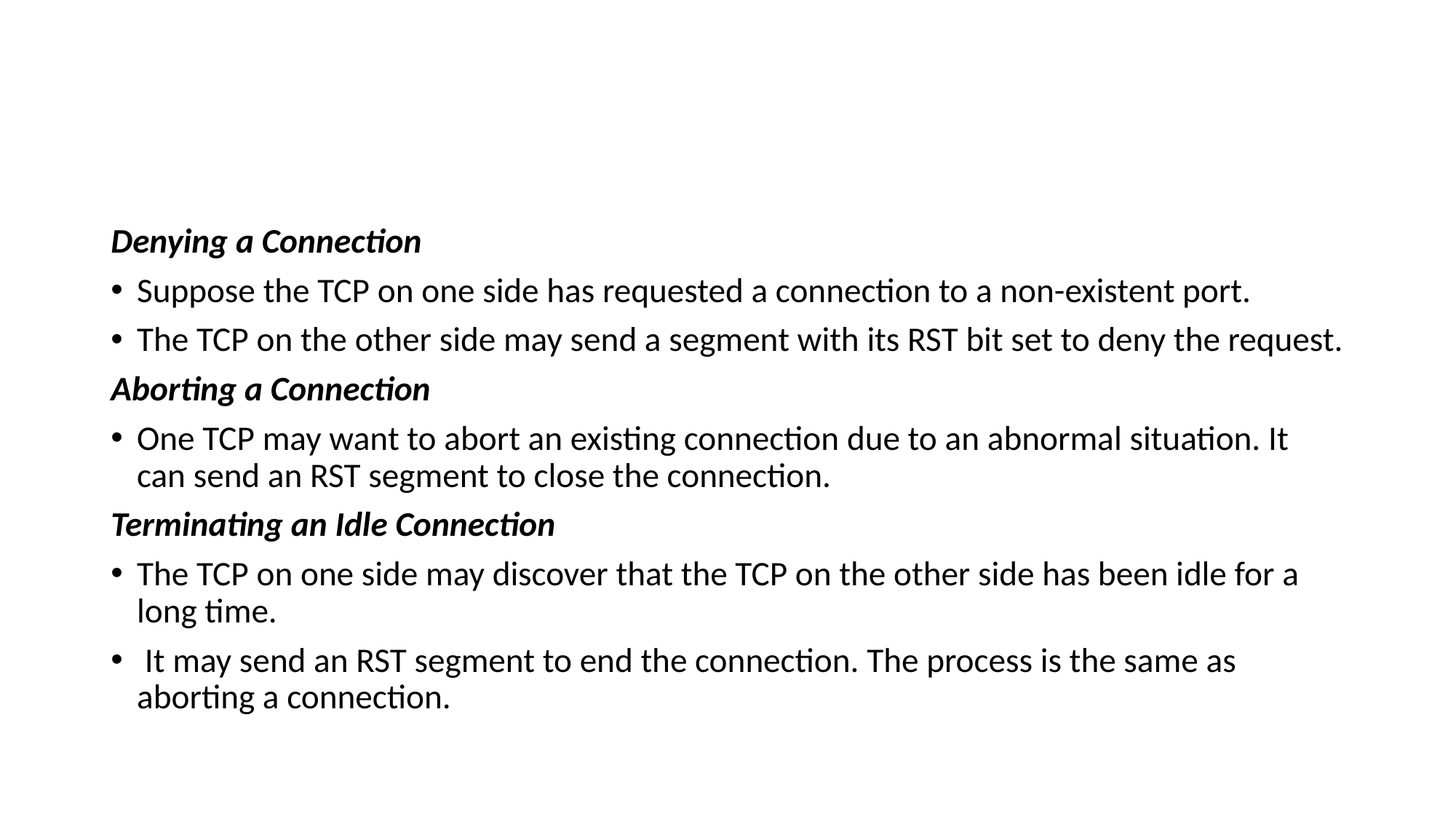

#
Denying a Connection
Suppose the TCP on one side has requested a connection to a non-existent port.
The TCP on the other side may send a segment with its RST bit set to deny the request.
Aborting a Connection
One TCP may want to abort an existing connection due to an abnormal situation. It can send an RST segment to close the connection.
Terminating an Idle Connection
The TCP on one side may discover that the TCP on the other side has been idle for a long time.
 It may send an RST segment to end the connection. The process is the same as aborting a connection.